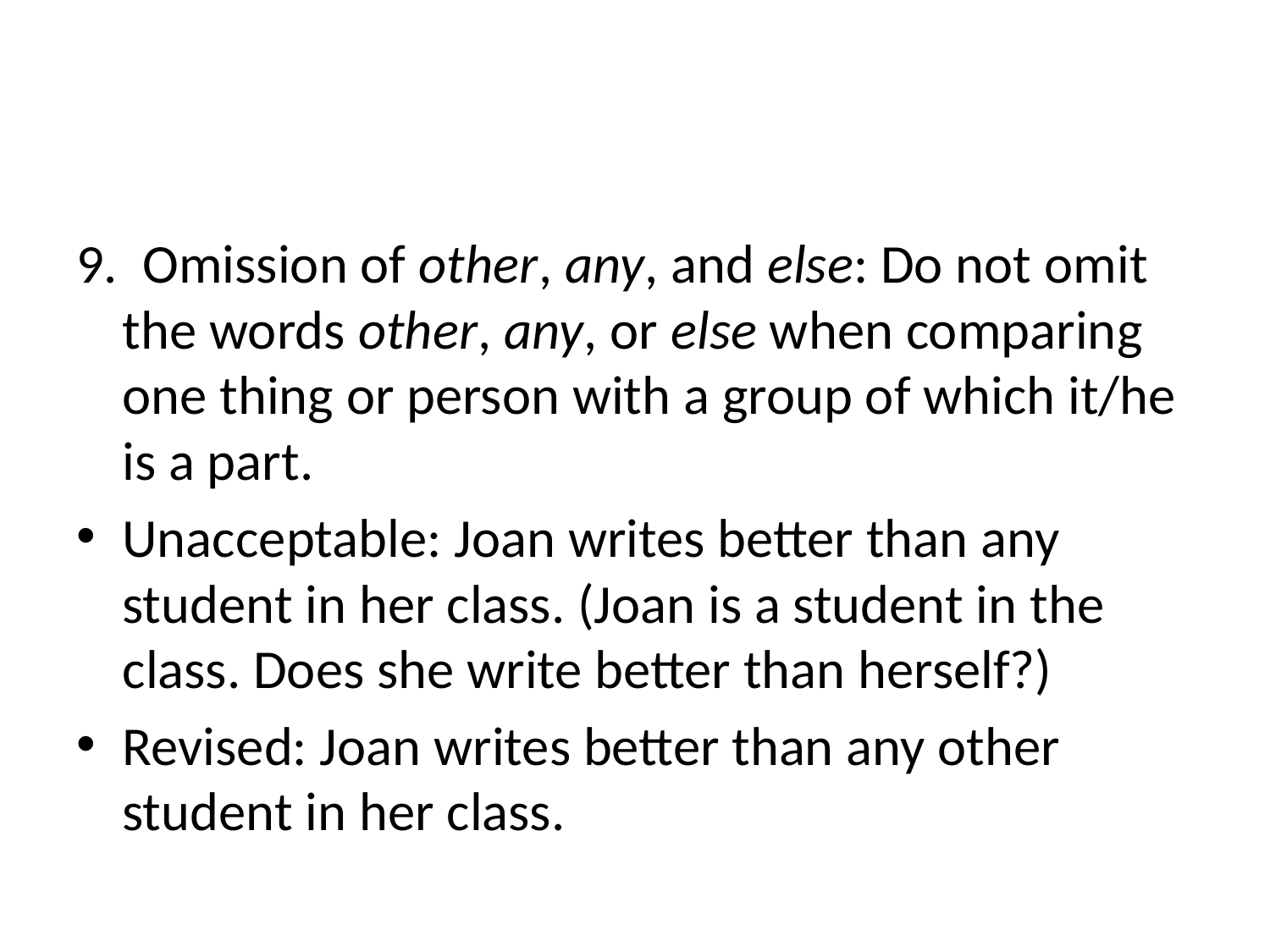

#
9.  Omission of other, any, and else: Do not omit the words other, any, or else when comparing one thing or person with a group of which it/he is a part.
Unacceptable: Joan writes better than any student in her class. (Joan is a student in the class. Does she write better than herself?)
Revised: Joan writes better than any other student in her class.